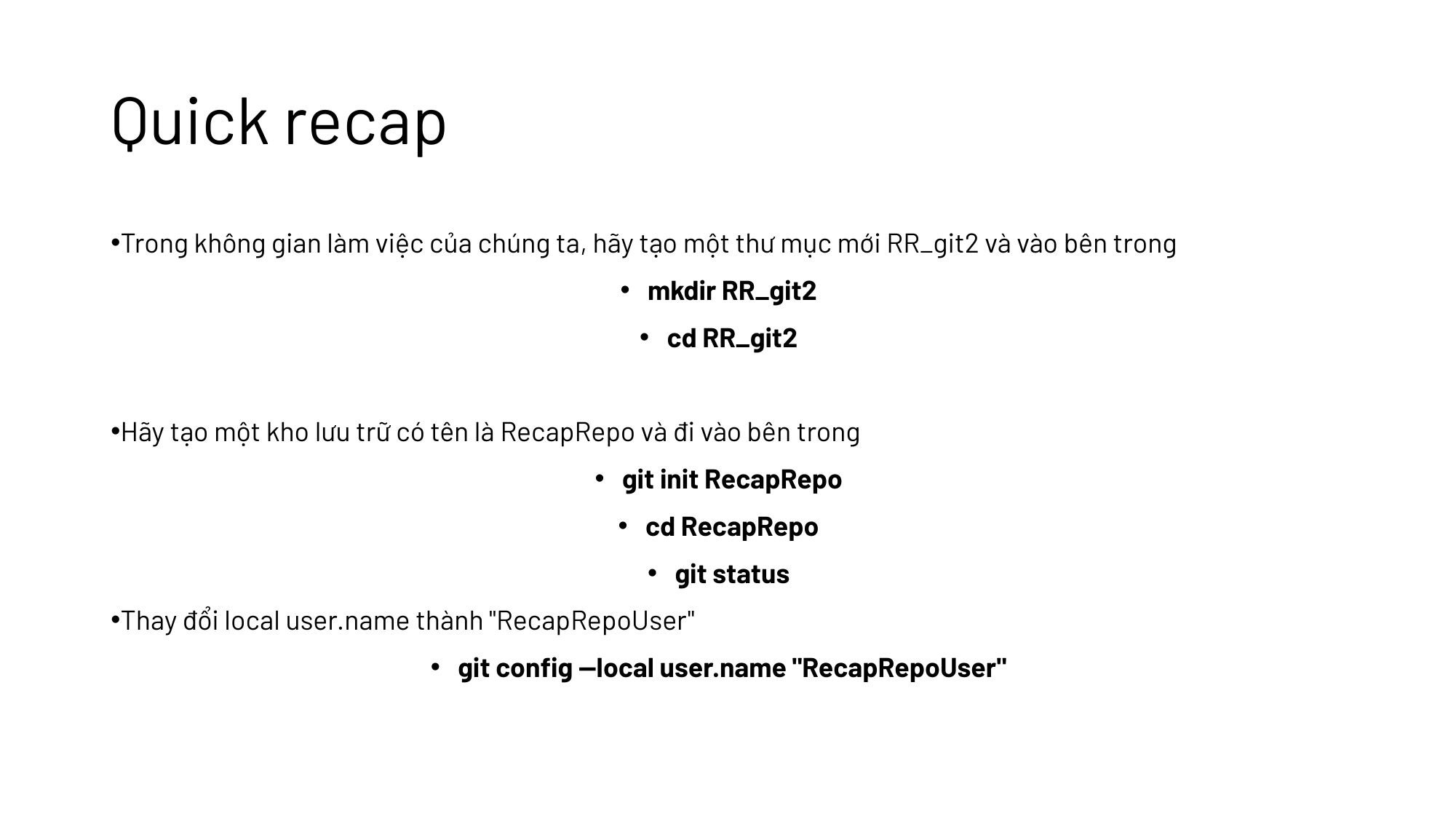

# Quick recap
Trong không gian làm việc của chúng ta, hãy tạo một thư mục mới RR_git2 và vào bên trong
mkdir RR_git2
cd RR_git2

Hãy tạo một kho lưu trữ có tên là RecapRepo và đi vào bên trong
git init RecapRepo
cd RecapRepo
git status
Thay đổi local user.name thành "RecapRepoUser"
git config --local user.name "RecapRepoUser"